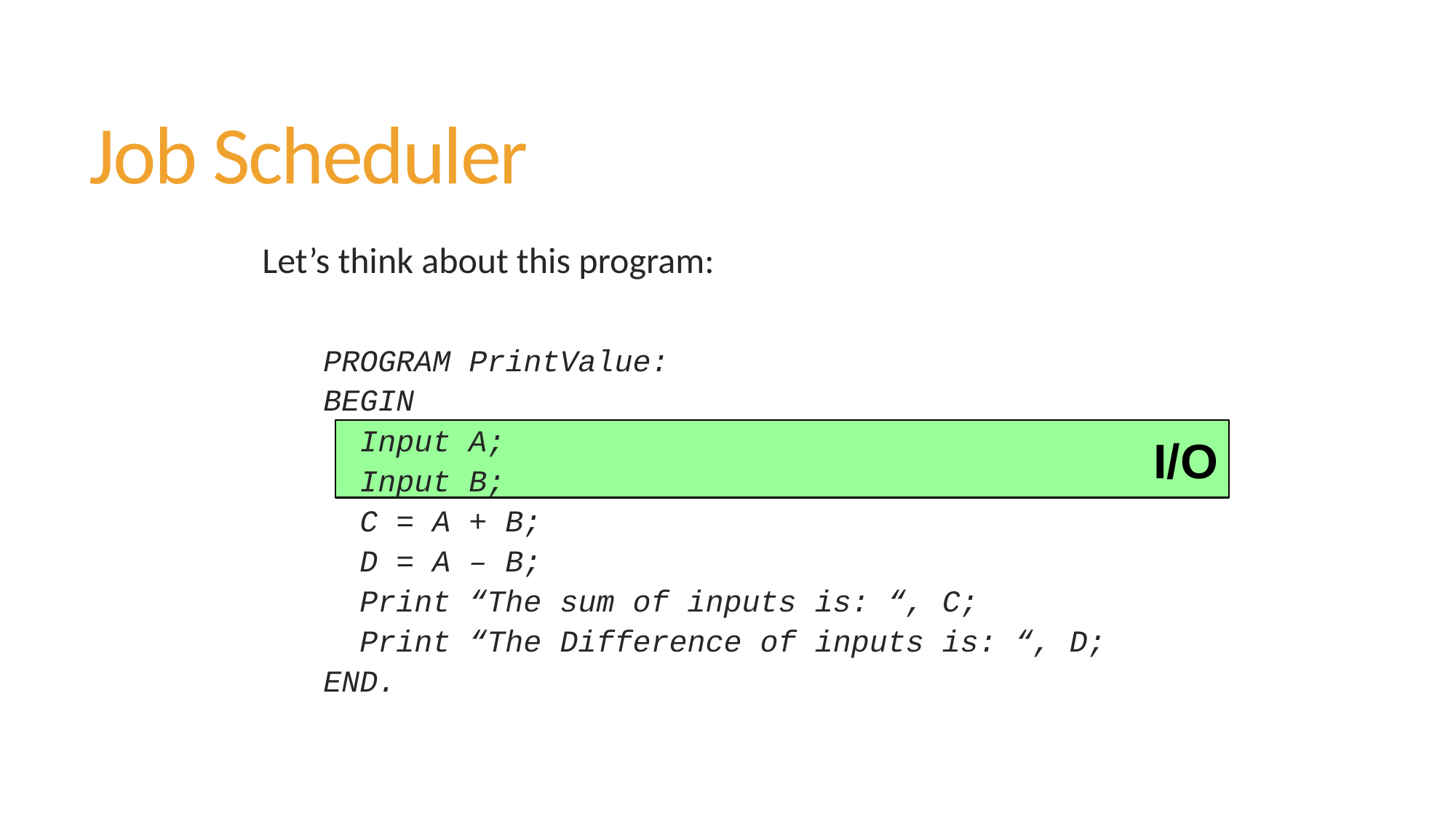

# Job Scheduler
Let’s think about this program:

PROGRAM PrintValue:
BEGIN
  Input A;
  Input B;
  C = A + B;
  D = A – B;
  Print “The sum of inputs is: “, C;
  Print “The Difference of inputs is: “, D;
END.

I/O